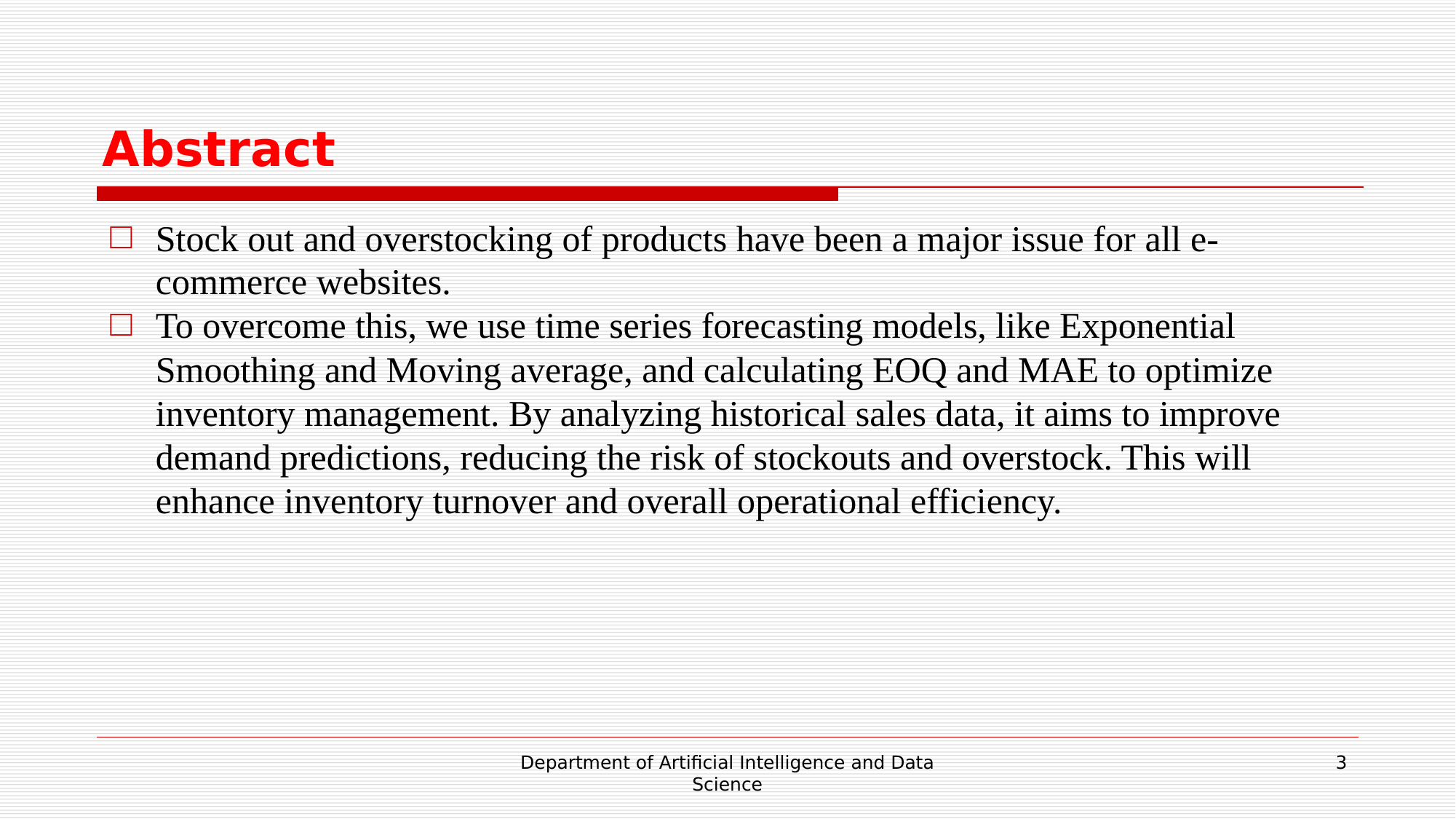

# Abstract
Stock out and overstocking of products have been a major issue for all e-commerce websites.
To overcome this, we use time series forecasting models, like Exponential Smoothing and Moving average, and calculating EOQ and MAE to optimize inventory management. By analyzing historical sales data, it aims to improve demand predictions, reducing the risk of stockouts and overstock. This will enhance inventory turnover and overall operational efficiency.

Department of Artificial Intelligence and Data Science
3